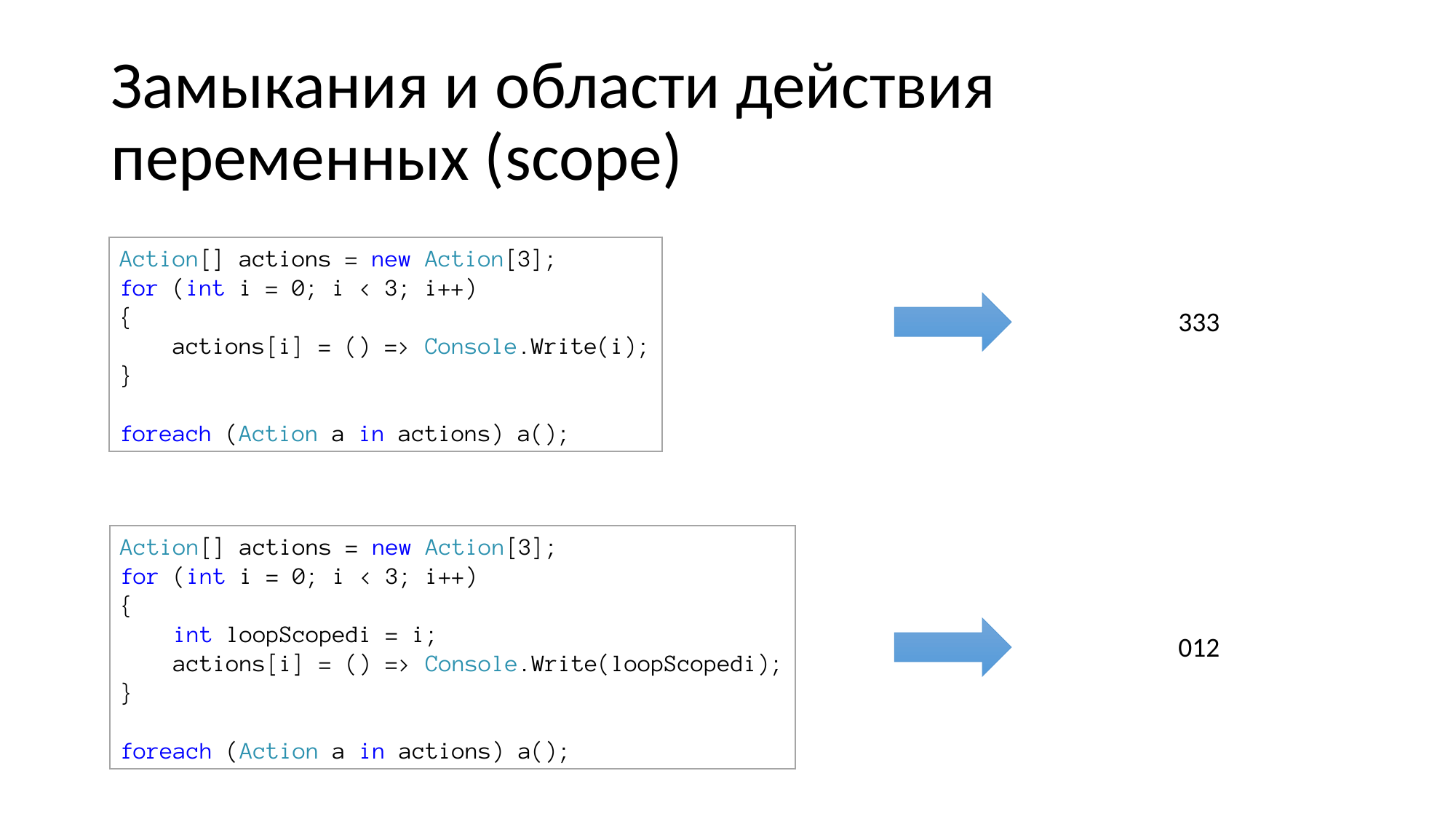

# Замыкания и области действия переменных (scope)
Action[] actions = new Action[3];
for (int i = 0; i < 3; i++)
{
    actions[i] = () => Console.Write(i);
}
foreach (Action a in actions) a();

333
Action[] actions = new Action[3];
for (int i = 0; i < 3; i++)
{
    int loopScopedi = i;
    actions[i] = () => Console.Write(loopScopedi);
}
foreach (Action a in actions) a();

012